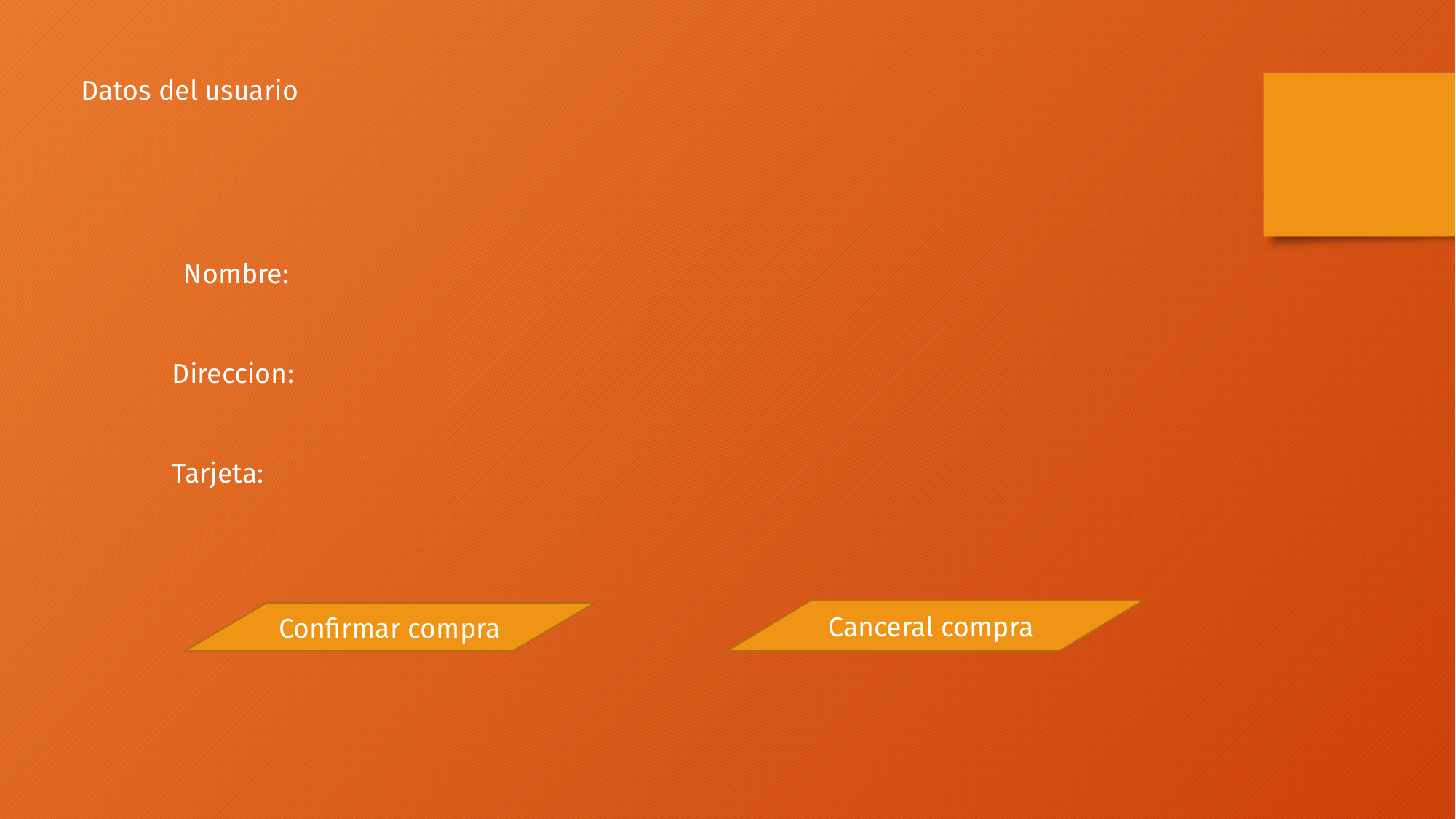

Datos del usuario
Nombre:
Direccion:
Tarjeta:
Canceral compra
Confirmar compra